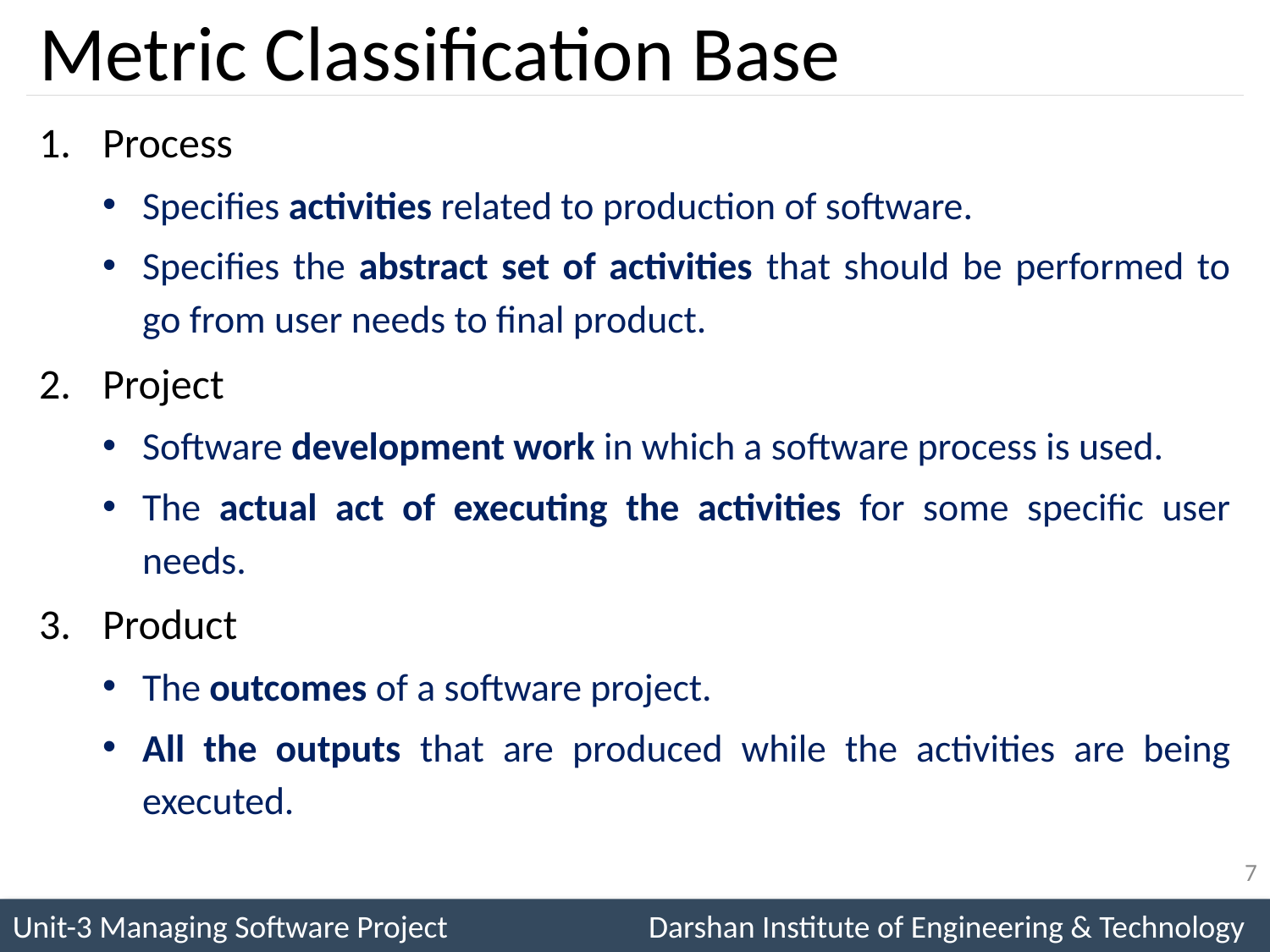

# Metric Classification Base
Process
Specifies activities related to production of software.
Specifies the abstract set of activities that should be performed to go from user needs to final product.
Project
Software development work in which a software process is used.
The actual act of executing the activities for some specific user needs.
Product
The outcomes of a software project.
All the outputs that are produced while the activities are being executed.
7